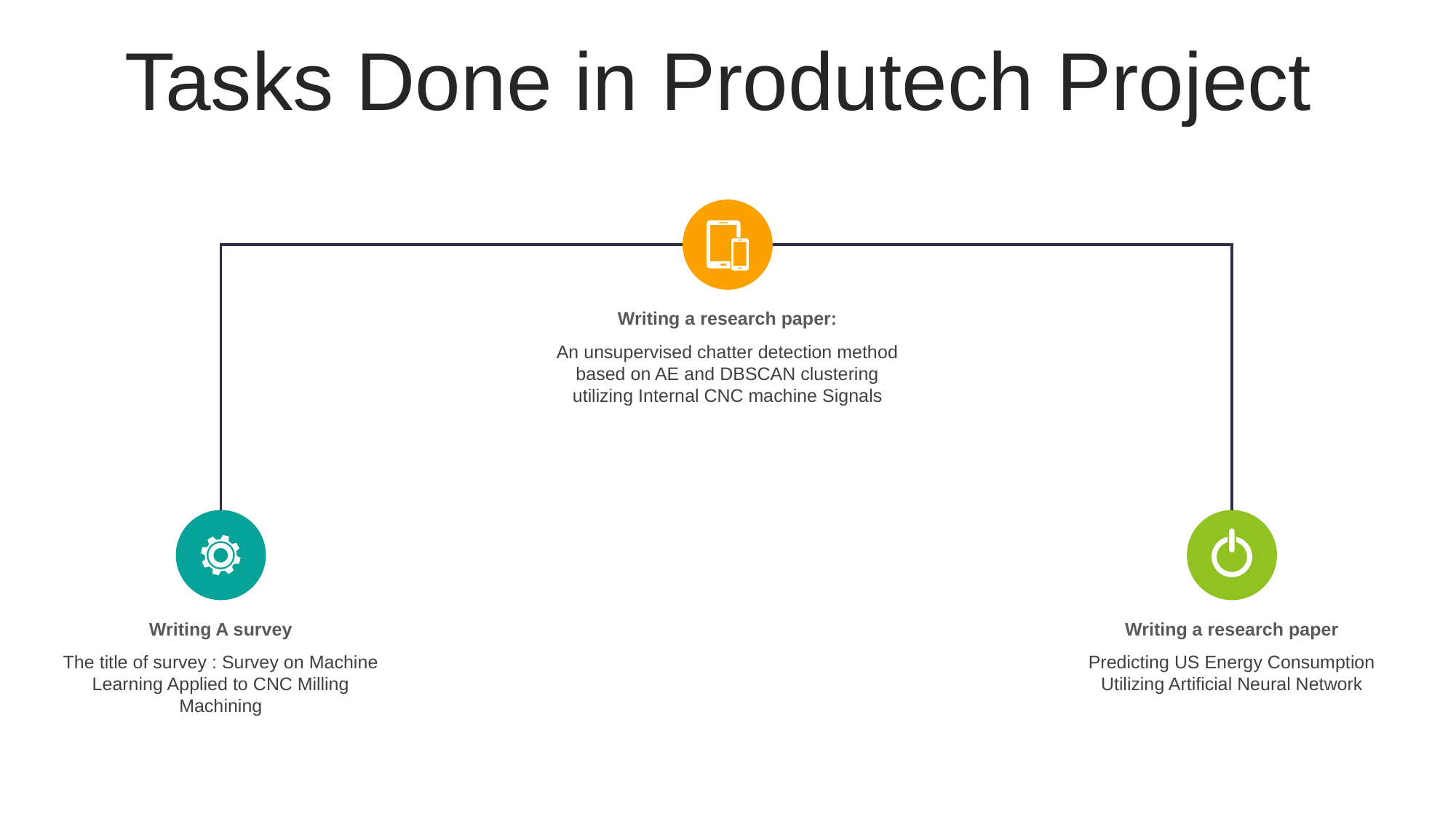

Tasks Done in Produtech Project

Writing a research paper:
An unsupervised chatter detection method based on AE and DBSCAN clustering utilizing Internal CNC machine Signals

Writing A survey
The title of survey : Survey on Machine Learning Applied to CNC Milling Machining
Writing a research paper
Predicting US Energy Consumption Utilizing Artificial Neural Network